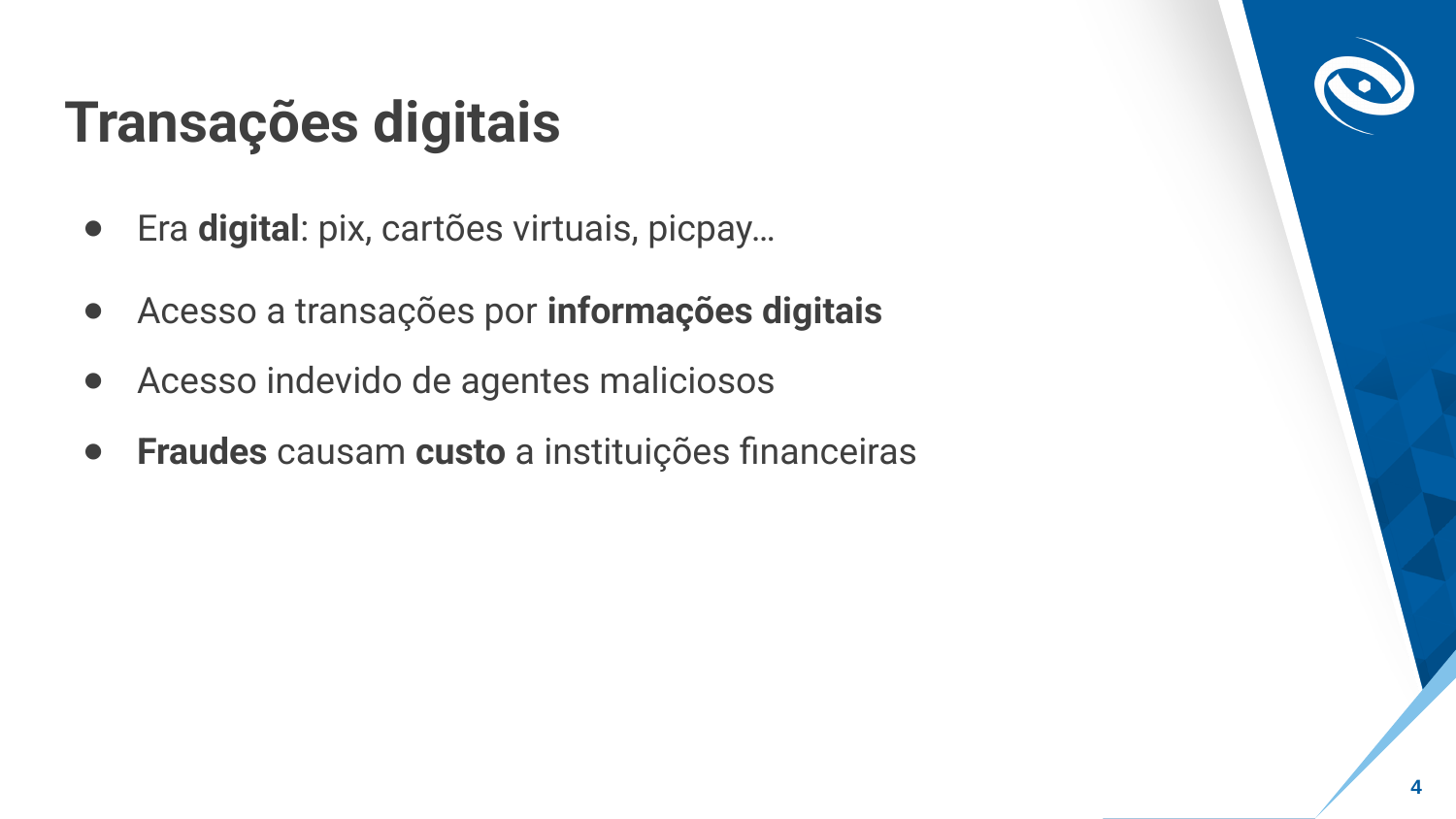

# Transações digitais
Era digital: pix, cartões virtuais, picpay…
Acesso a transações por informações digitais
Acesso indevido de agentes maliciosos
Fraudes causam custo a instituições financeiras
4